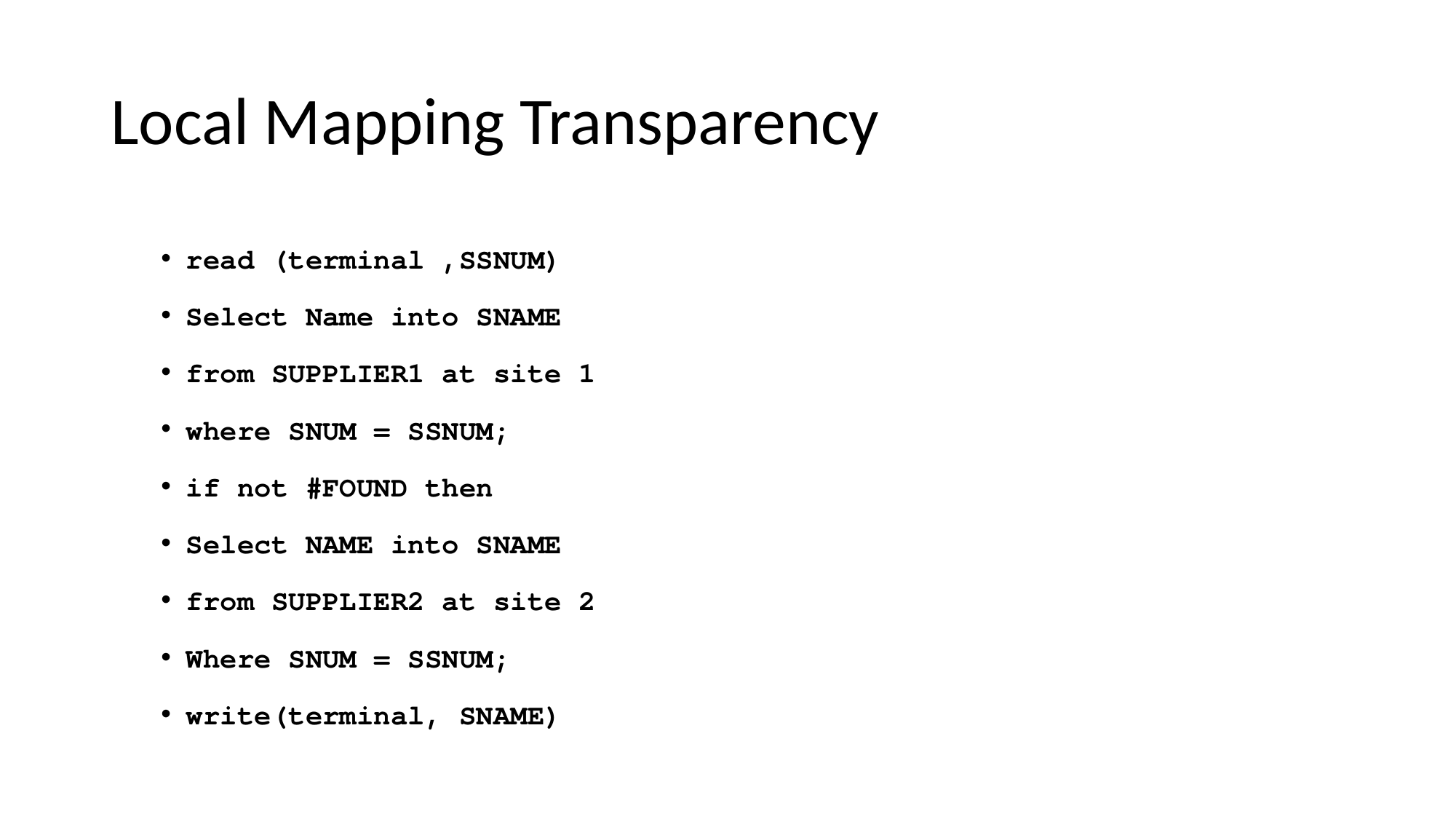

# Local Mapping Transparency
read (terminal ,SSNUM)
Select Name into SNAME
from SUPPLIER1 at site 1
where SNUM = SSNUM;
if not #FOUND then
Select NAME into SNAME
from SUPPLIER2 at site 2
Where SNUM = SSNUM;
write(terminal, SNAME)